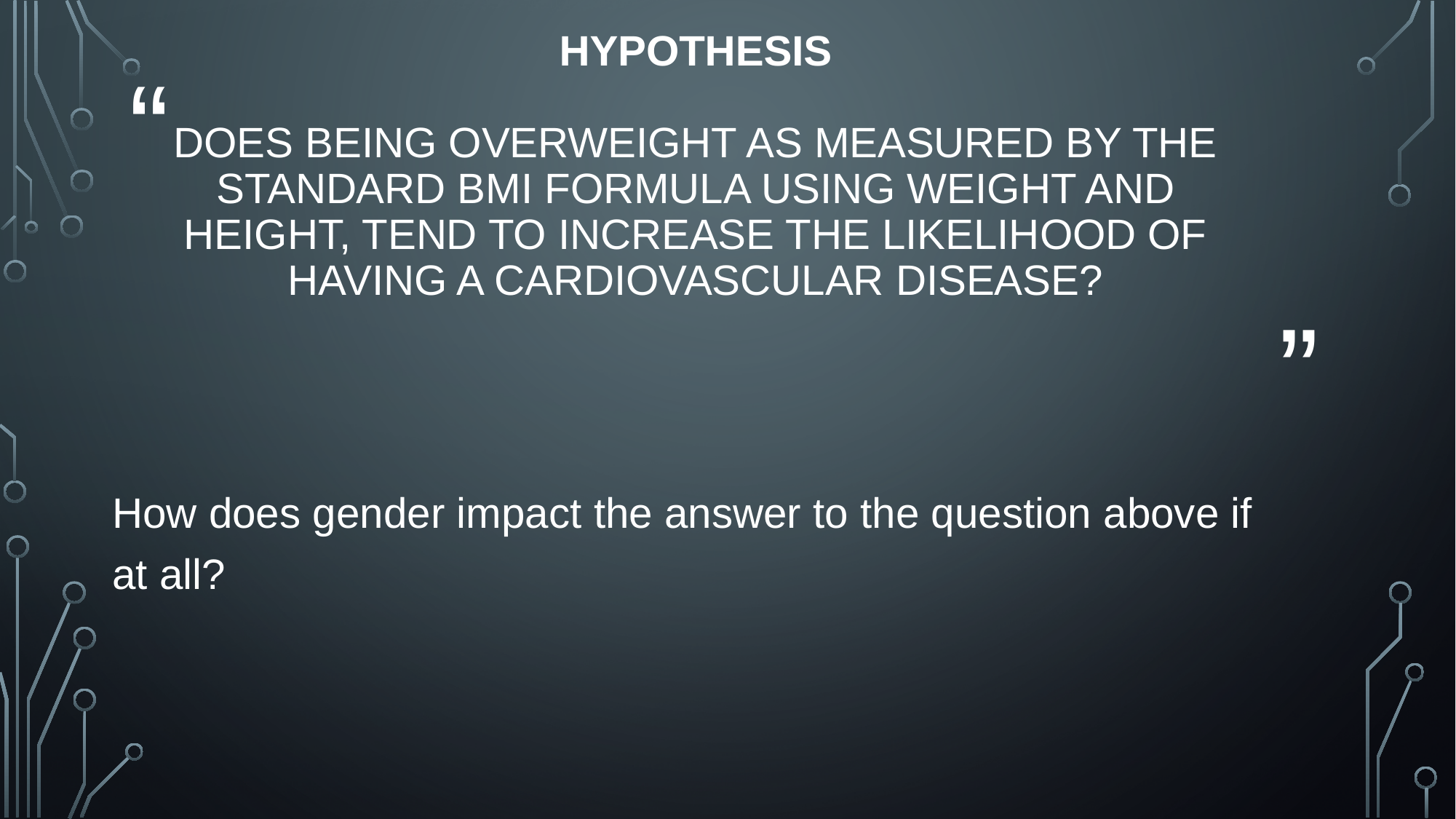

# HYPOTHESIS Does being overweight as measured by the standard BMI formula using weight and height, tend to increase the likelihood of having a cardiovascular disease?
How does gender impact the answer to the question above if at all?